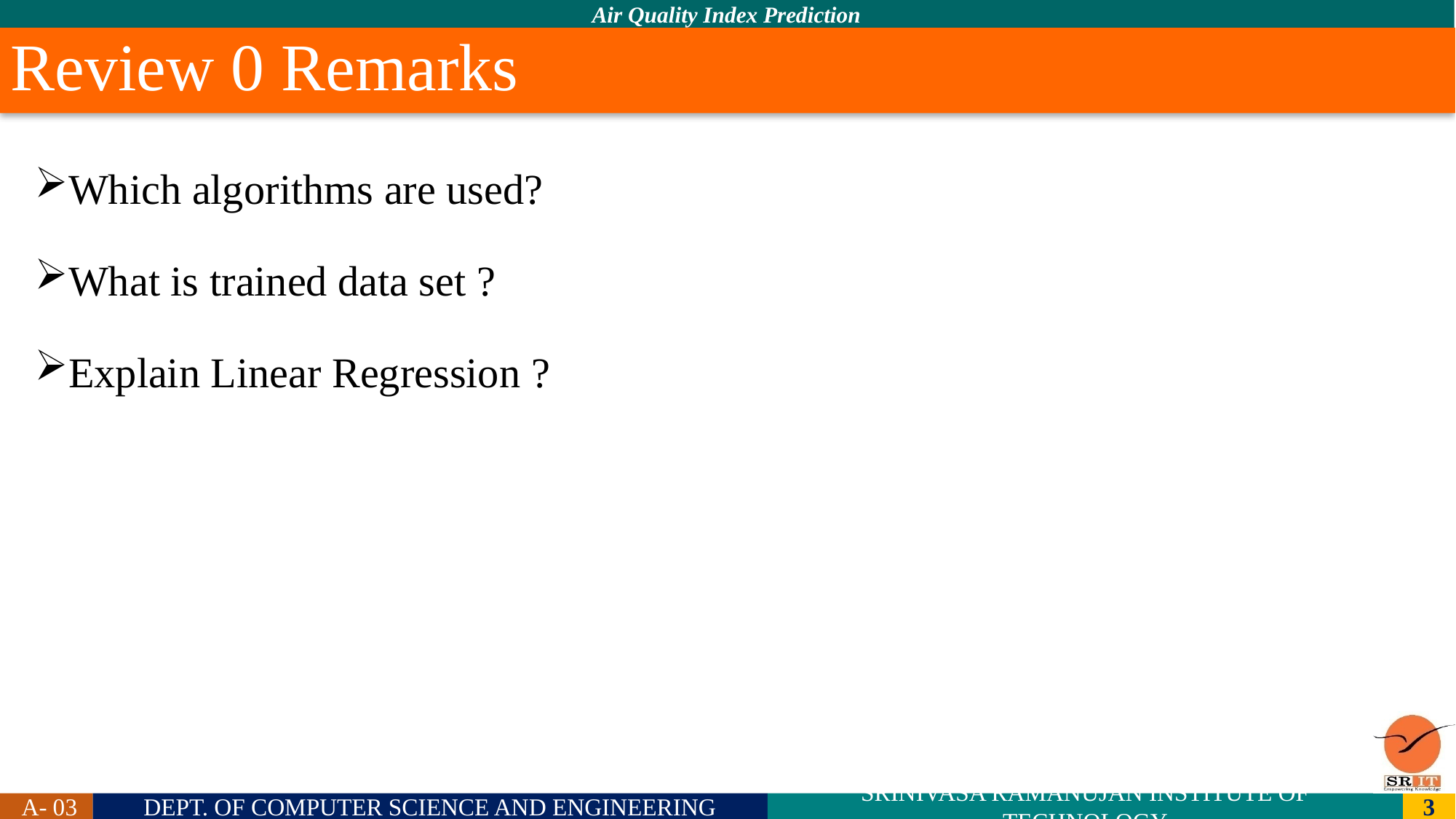

# Review 0 Remarks
Which algorithms are used?
What is trained data set ?
Explain Linear Regression ?